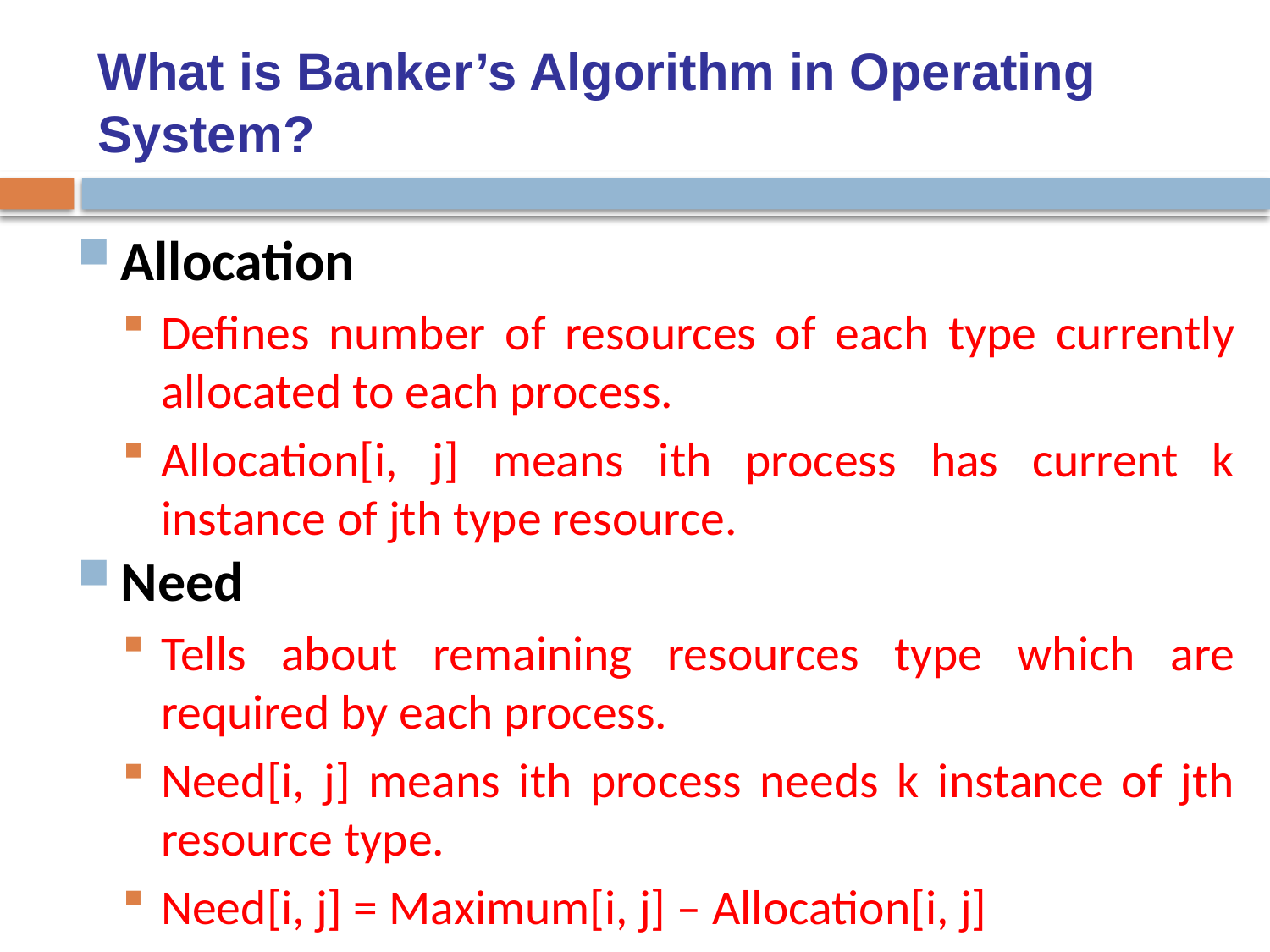

# What is Banker’s Algorithm in Operating System?
Allocation
Defines number of resources of each type currently allocated to each process.
Allocation[i, j] means ith process has current k instance of jth type resource.
Need
Tells about remaining resources type which are required by each process.
Need[i, j] means ith process needs k instance of jth resource type.
Need[i, j] = Maximum[i, j] – Allocation[i, j]